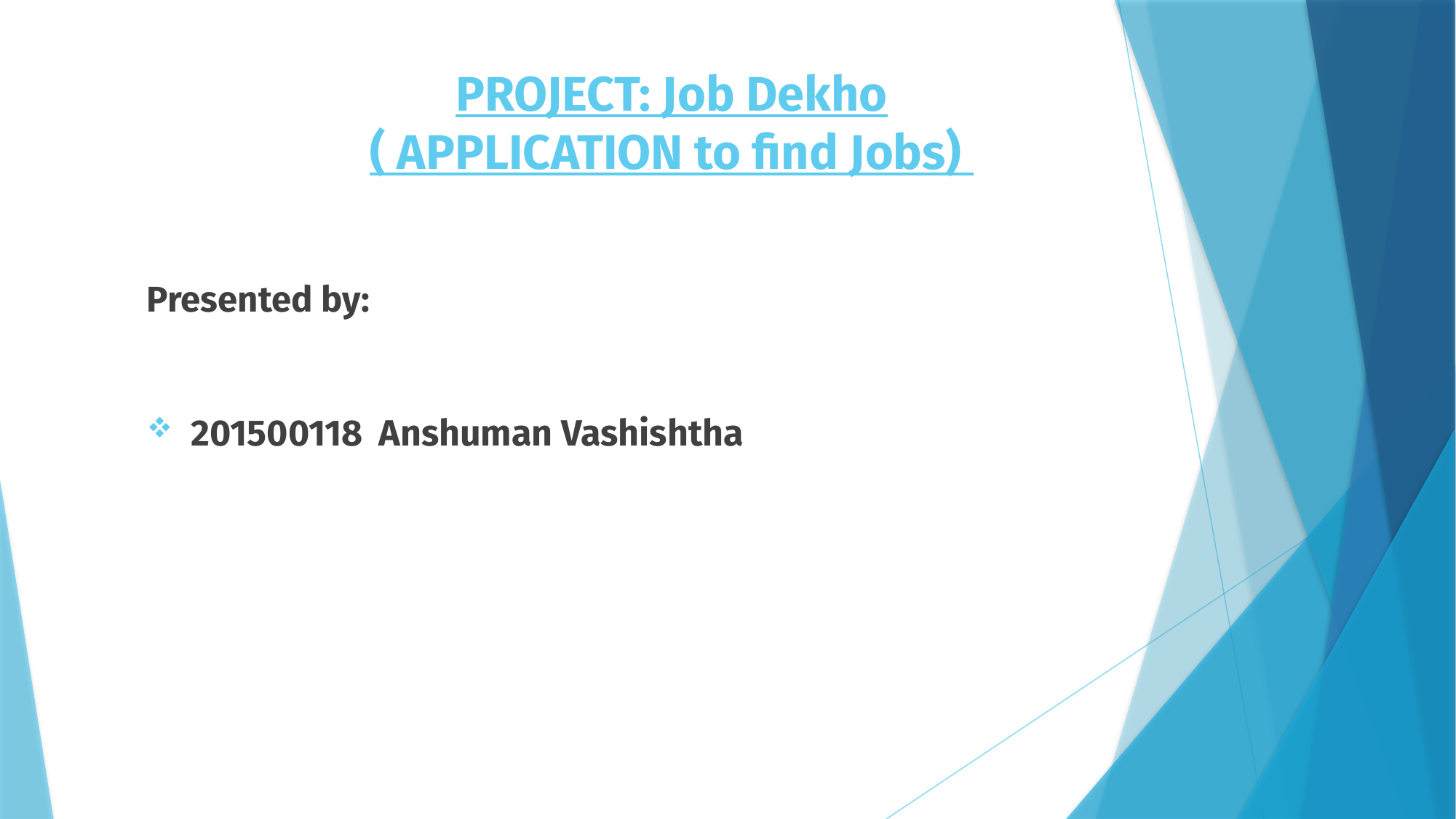

# PROJECT: Job Dekho ( APPLICATION to find Jobs)

Presented by:

201500118		Anshuman Vashishtha